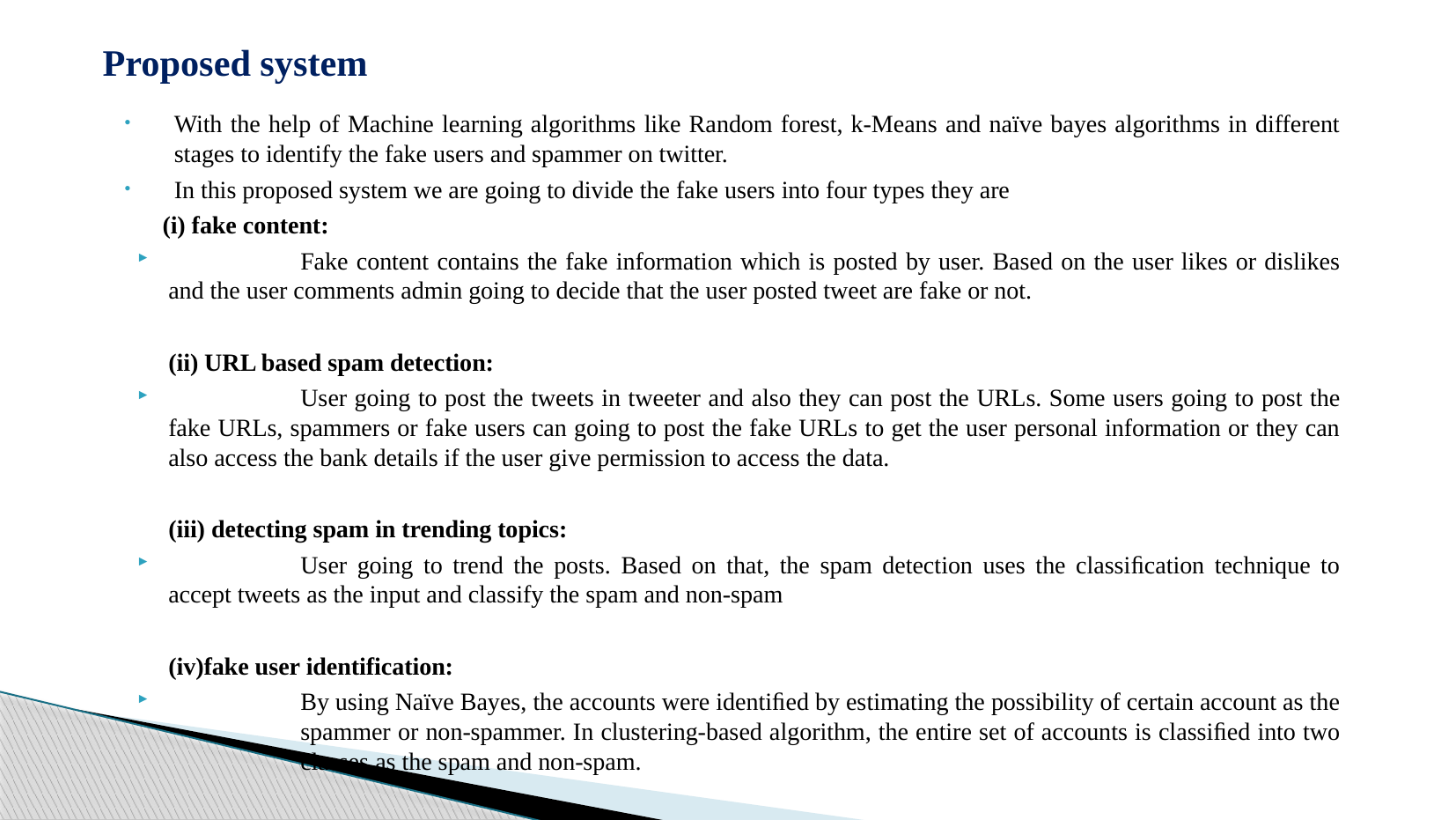

Proposed system
With the help of Machine learning algorithms like Random forest, k-Means and naïve bayes algorithms in different stages to identify the fake users and spammer on twitter.
In this proposed system we are going to divide the fake users into four types they are
    (i) fake content:
	Fake content contains the fake information which is posted by user. Based on the user likes or dislikes and the user comments admin going to decide that the user posted tweet are fake or not.

     (ii) URL based spam detection:
	User going to post the tweets in tweeter and also they can post the URLs. Some users going to post the fake URLs, spammers or fake users can going to post the fake URLs to get the user personal information or they can also access the bank details if the user give permission to access the data.

     (iii) detecting spam in trending topics:
	User going to trend the posts. Based on that, the spam detection uses the classiﬁcation technique to accept tweets as the input and classify the spam and non-spam

     (iv)fake user identification:
	By using Naïve Bayes, the accounts were identiﬁed by estimating the possibility of certain account as the 	spammer or non-spammer. In clustering-based algorithm, the entire set of accounts is classiﬁed into two 	classes as the spam and non-spam.